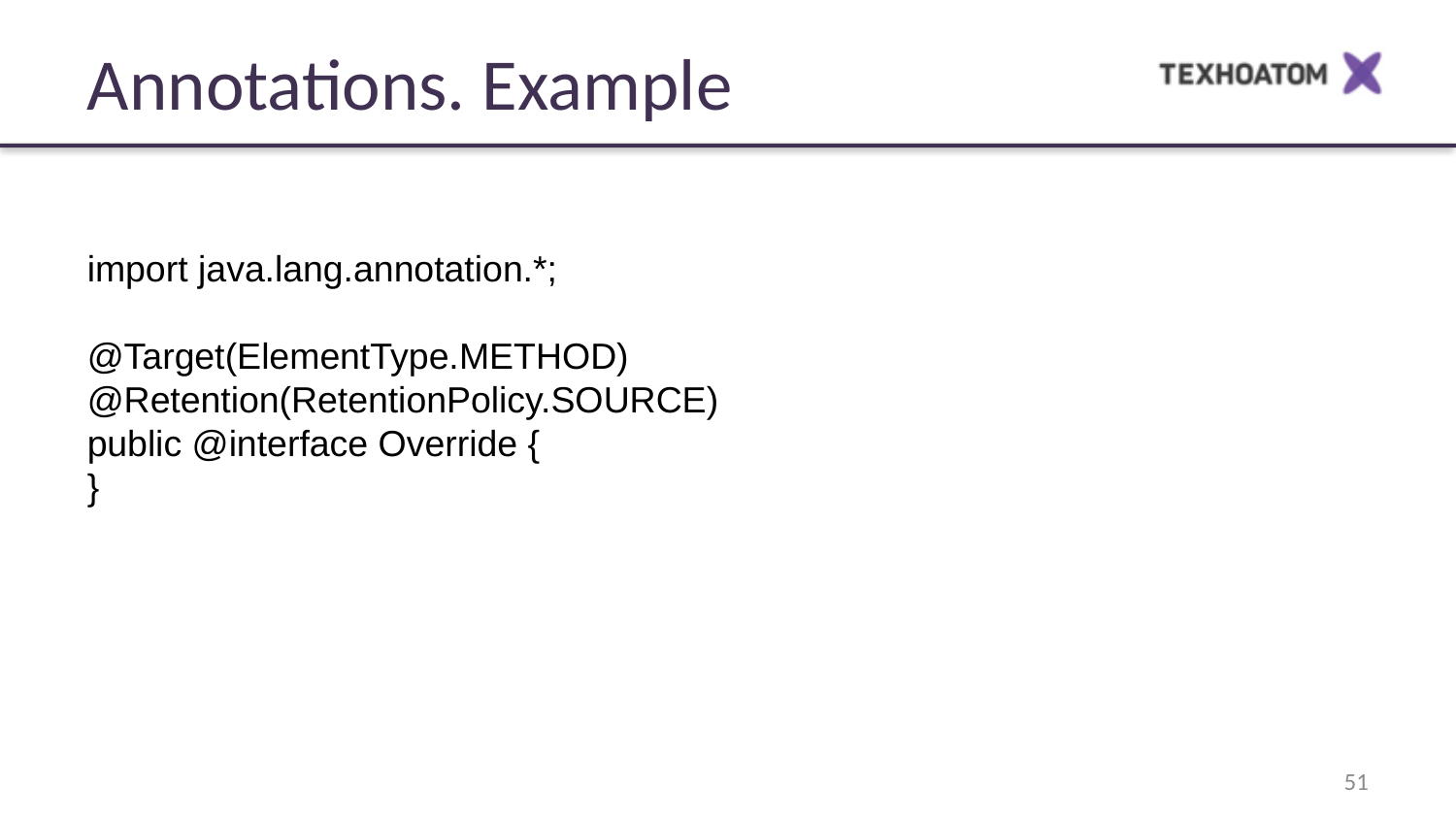

Annotations. Example

import java.lang.annotation.*;

@Target(ElementType.METHOD)
@Retention(RetentionPolicy.SOURCE)
public @interface Override {
}

51